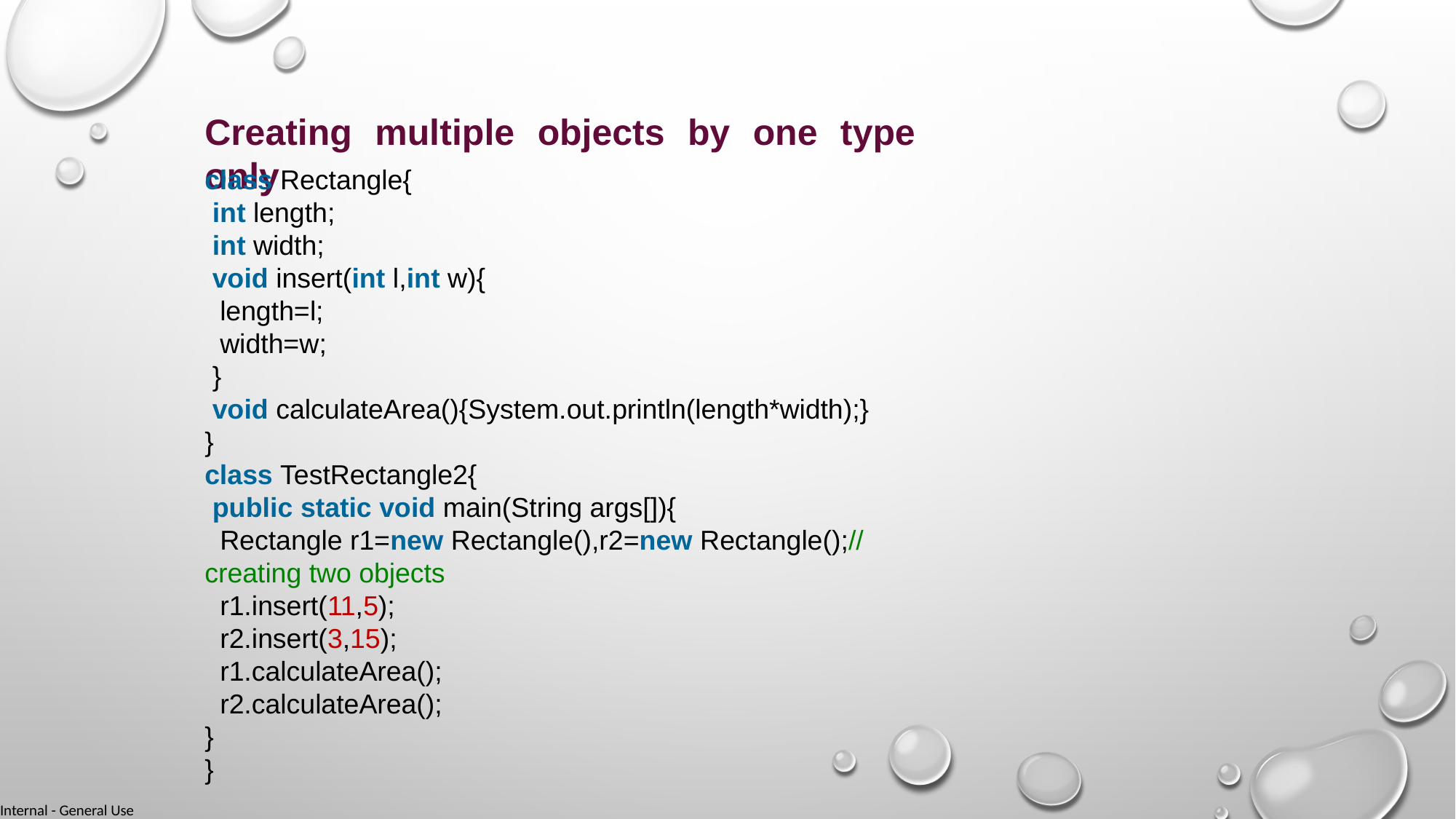

Creating multiple objects by one type only
class Rectangle{
 int length;
 int width;
 void insert(int l,int w){
  length=l;
  width=w;
 }
 void calculateArea(){System.out.println(length*width);}
}
class TestRectangle2{
 public static void main(String args[]){
  Rectangle r1=new Rectangle(),r2=new Rectangle();//creating two objects
  r1.insert(11,5);
  r2.insert(3,15);
  r1.calculateArea();
  r2.calculateArea();
}
}